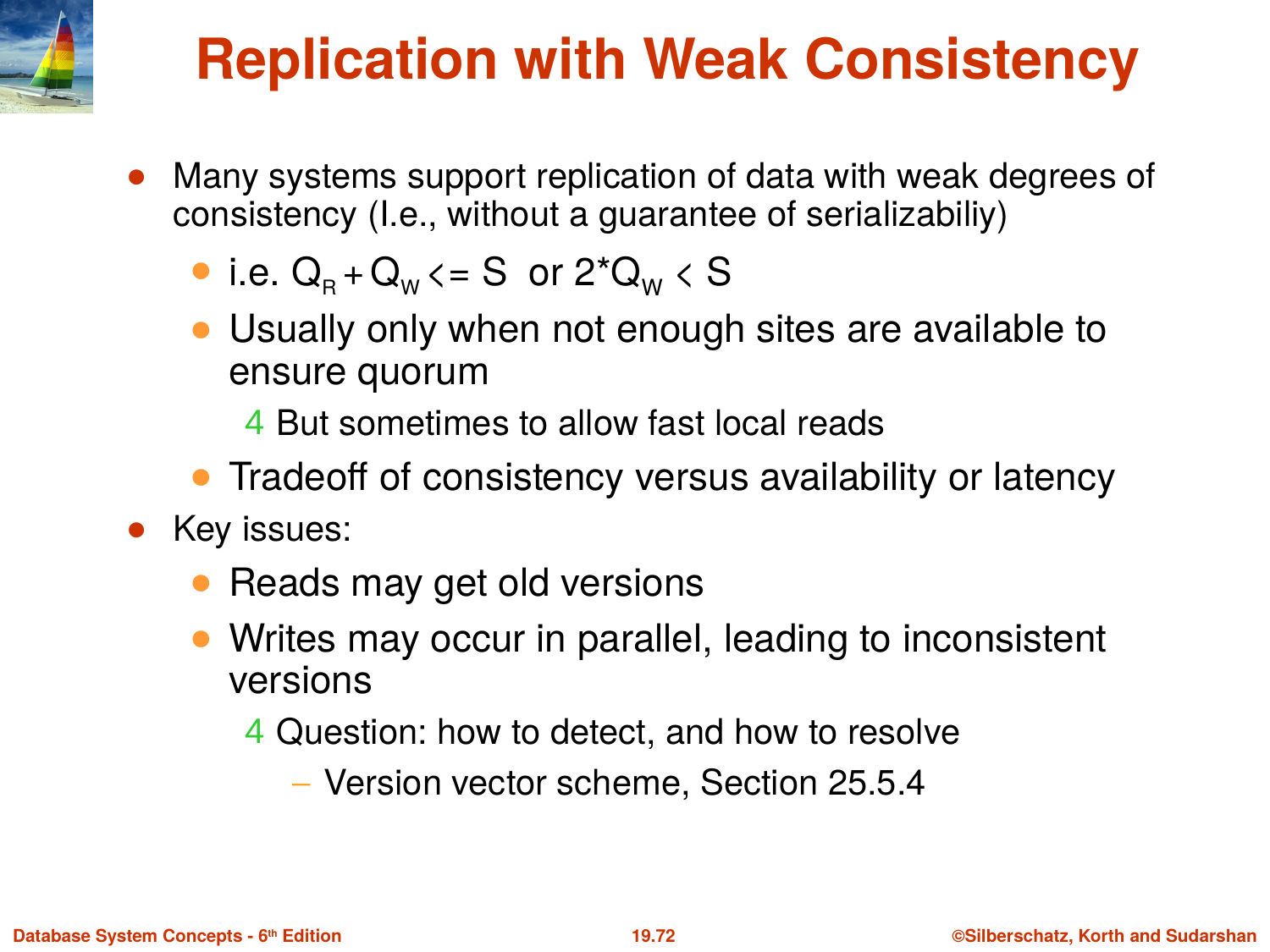

# Replication with Weak Consistency
Many systems support replication of data with weak degrees of consistency (I.e., without a guarantee of serializabiliy)
i.e. QR + QW <= S  or 2*QW < S
Usually only when not enough sites are available to ensure quorum
But sometimes to allow fast local reads
Tradeoff of consistency versus availability or latency
Key issues:
Reads may get old versions
Writes may occur in parallel, leading to inconsistent versions
Question: how to detect, and how to resolve
Version vector scheme, Section 25.5.4